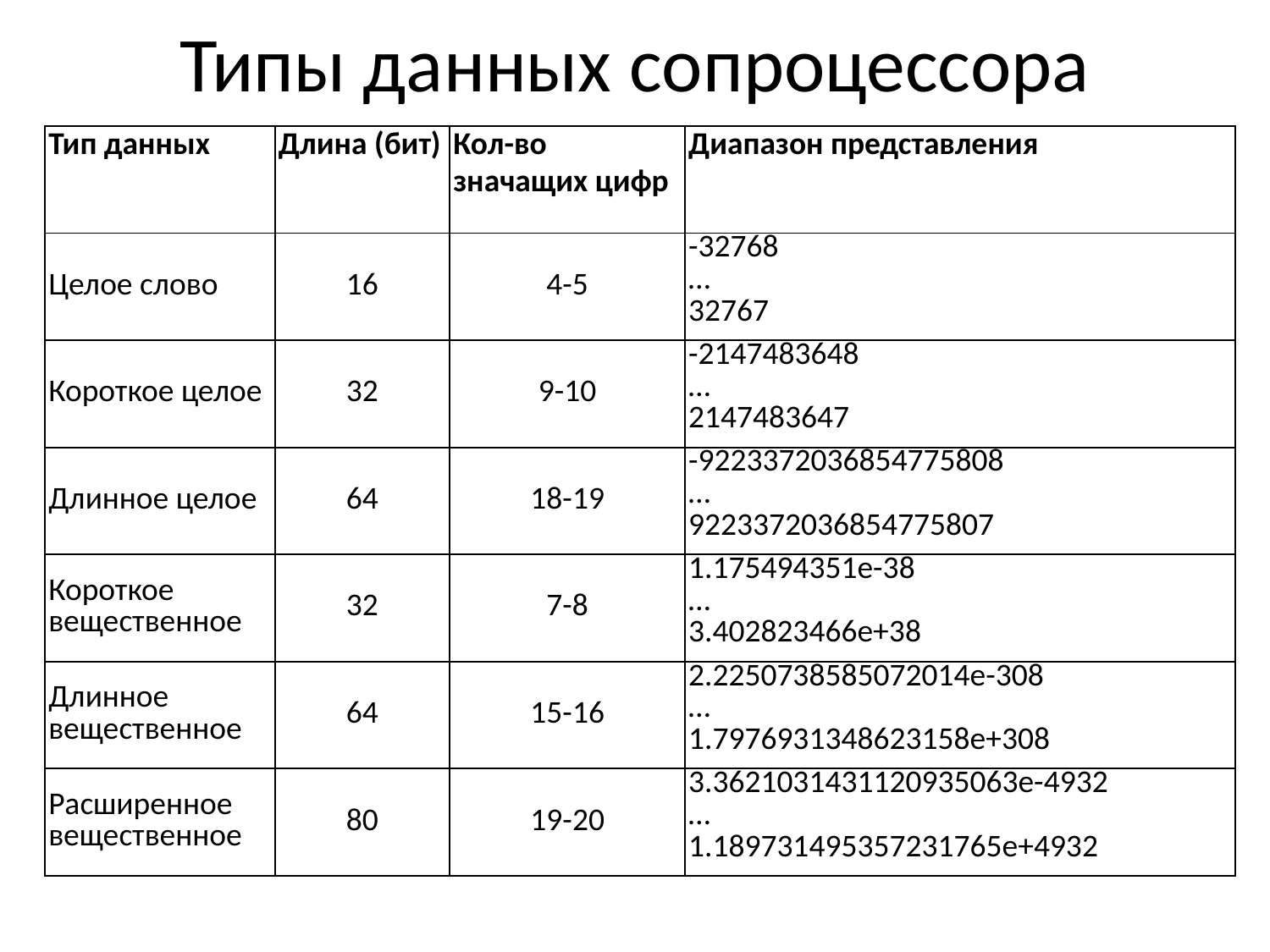

# Типы данных сопроцессора
| Тип данных | Длина (бит) | Кол-во значащих цифр | Диапазон представления |
| --- | --- | --- | --- |
| Целое слово | 16 | 4-5 | -32768 … 32767 |
| Короткое целое | 32 | 9-10 | -2147483648 … 2147483647 |
| Длинное целое | 64 | 18-19 | -9223372036854775808 … 9223372036854775807 |
| Короткое вещественное | 32 | 7-8 | 1.175494351е-38 … 3.402823466е+38 |
| Длинное вещественное | 64 | 15-16 | 2.2250738585072014е-308 … 1.7976931348623158е+308 |
| Расширенное вещественное | 80 | 19-20 | 3.3621031431120935063е-4932 … 1.189731495357231765е+4932 |